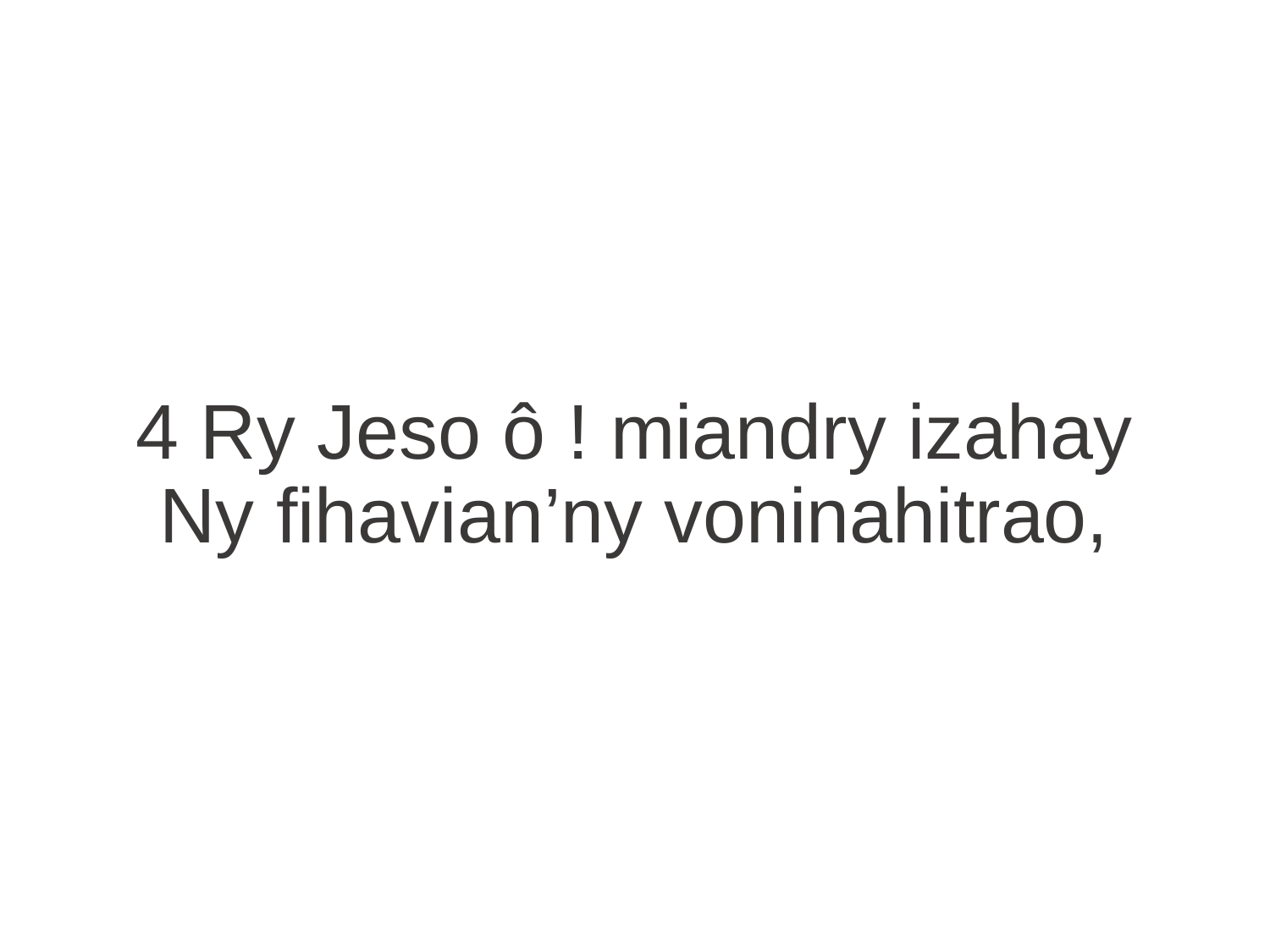

4 Ry Jeso ô ! miandry izahay
Ny fihavian’ny voninahitrao,